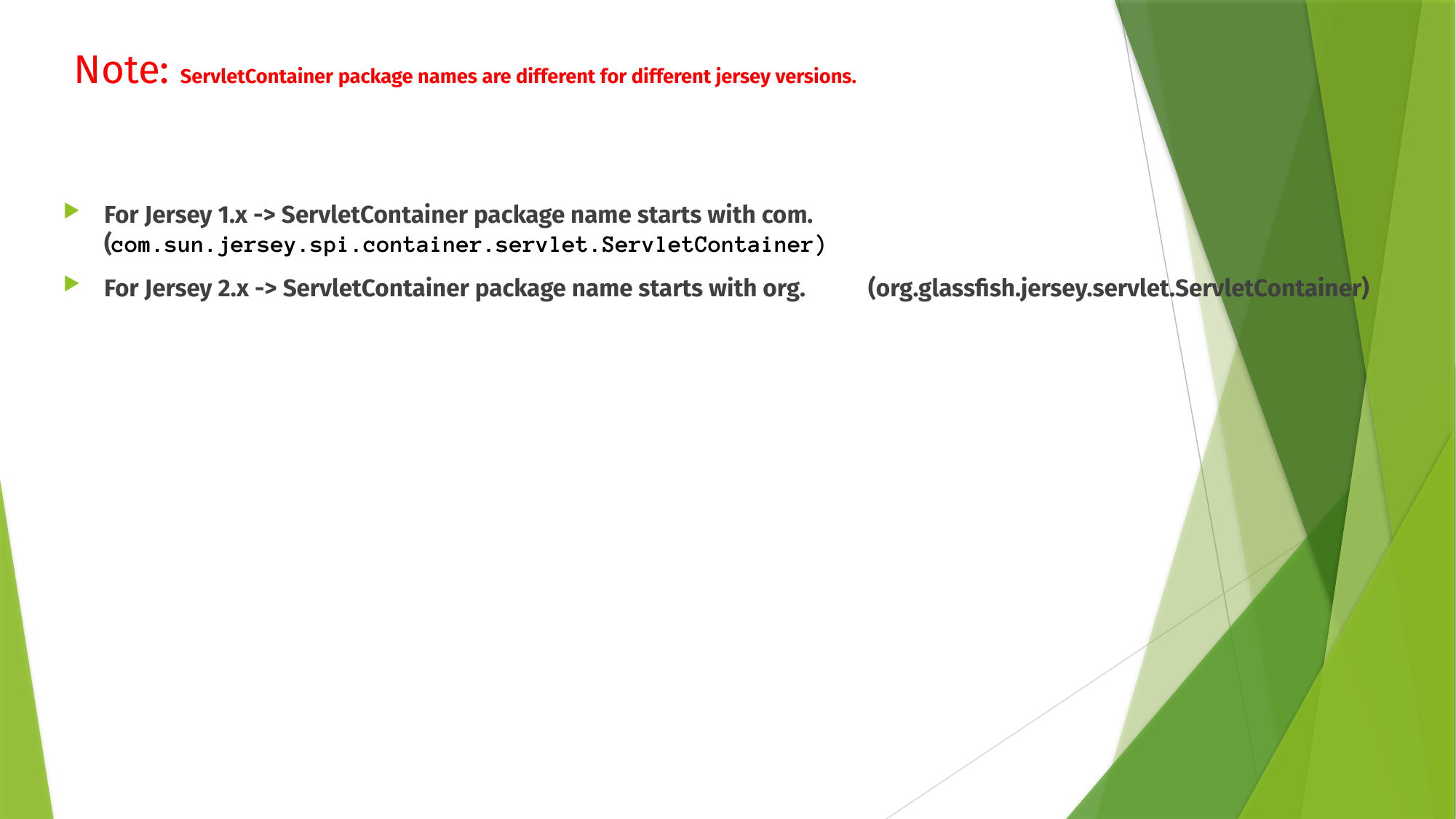

# Note: ServletContainer package names are different for different jersey versions.
For Jersey 1.x -> ServletContainer package name starts with com. 	(com.sun.jersey.spi.container.servlet.ServletContainer)
For Jersey 2.x -> ServletContainer package name starts with org.	(org.glassfish.jersey.servlet.ServletContainer)